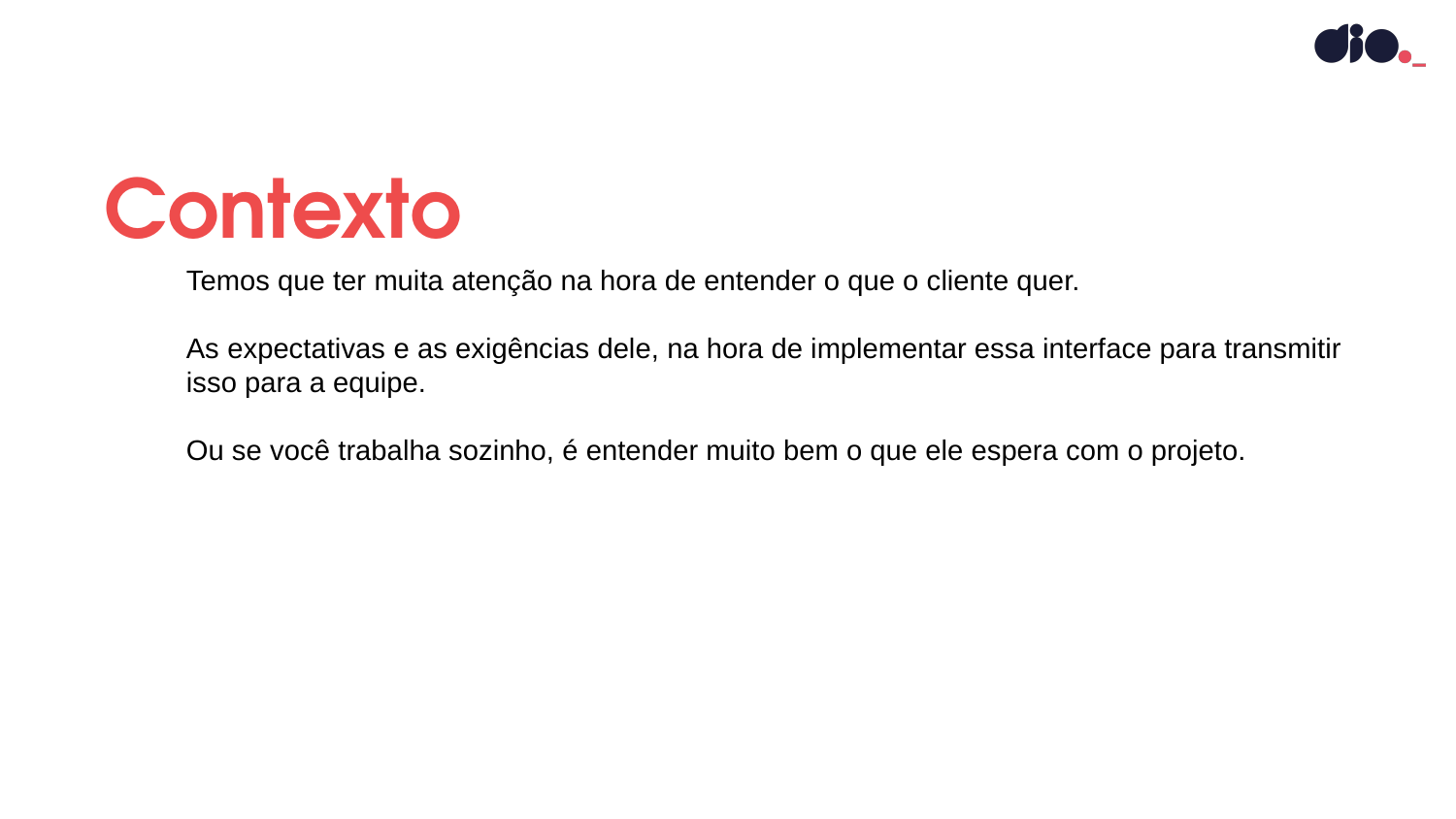

Contexto
Temos que ter muita atenção na hora de entender o que o cliente quer.

As expectativas e as exigências dele, na hora de implementar essa interface para transmitir isso para a equipe.

Ou se você trabalha sozinho, é entender muito bem o que ele espera com o projeto.